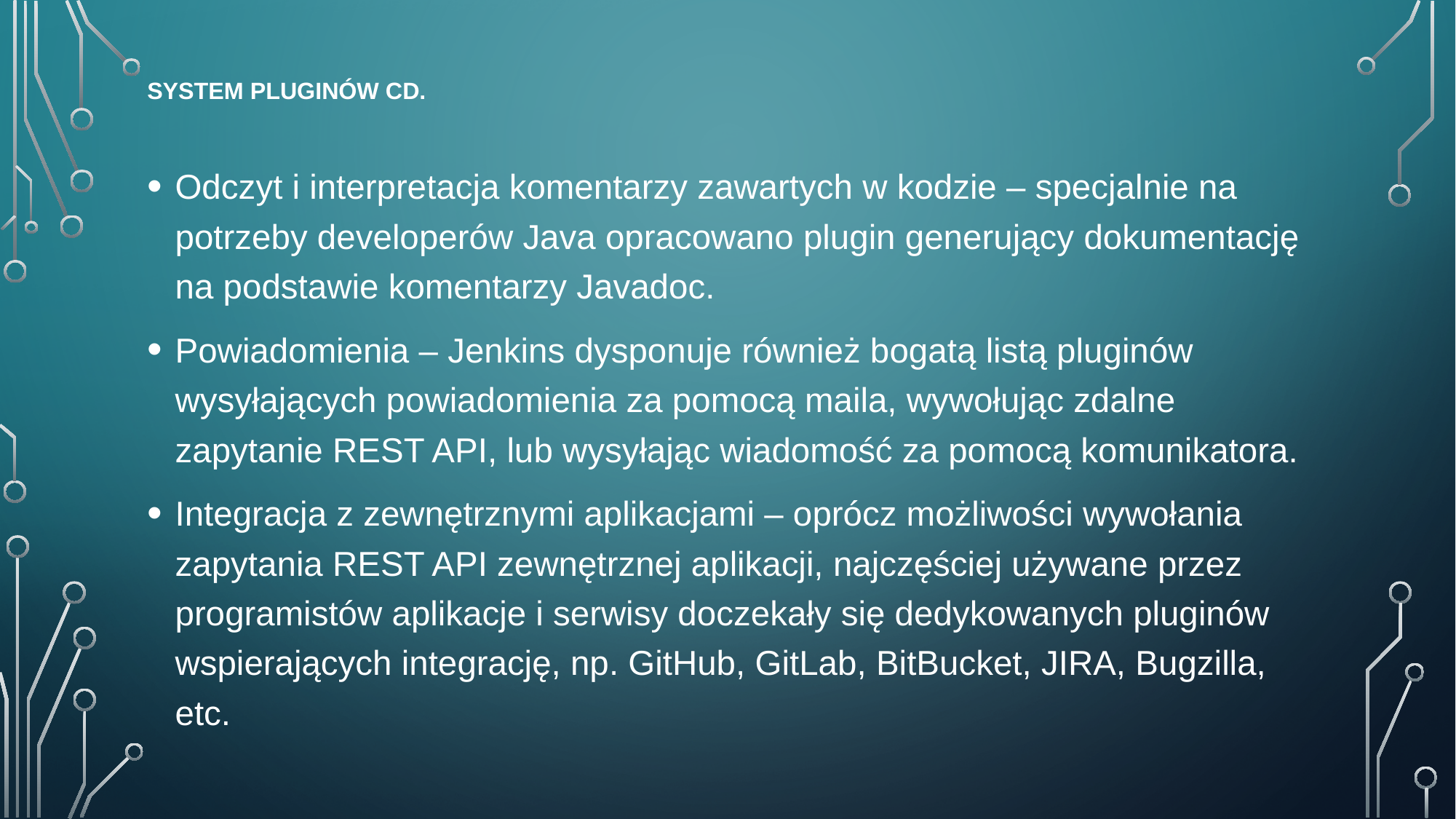

# System pluginów cd.
Odczyt i interpretacja komentarzy zawartych w kodzie – specjalnie na potrzeby developerów Java opracowano plugin generujący dokumentację na podstawie komentarzy Javadoc.
Powiadomienia – Jenkins dysponuje również bogatą listą pluginów wysyłających powiadomienia za pomocą maila, wywołując zdalne zapytanie REST API, lub wysyłając wiadomość za pomocą komunikatora.
Integracja z zewnętrznymi aplikacjami – oprócz możliwości wywołania zapytania REST API zewnętrznej aplikacji, najczęściej używane przez programistów aplikacje i serwisy doczekały się dedykowanych pluginów wspierających integrację, np. GitHub, GitLab, BitBucket, JIRA, Bugzilla, etc.